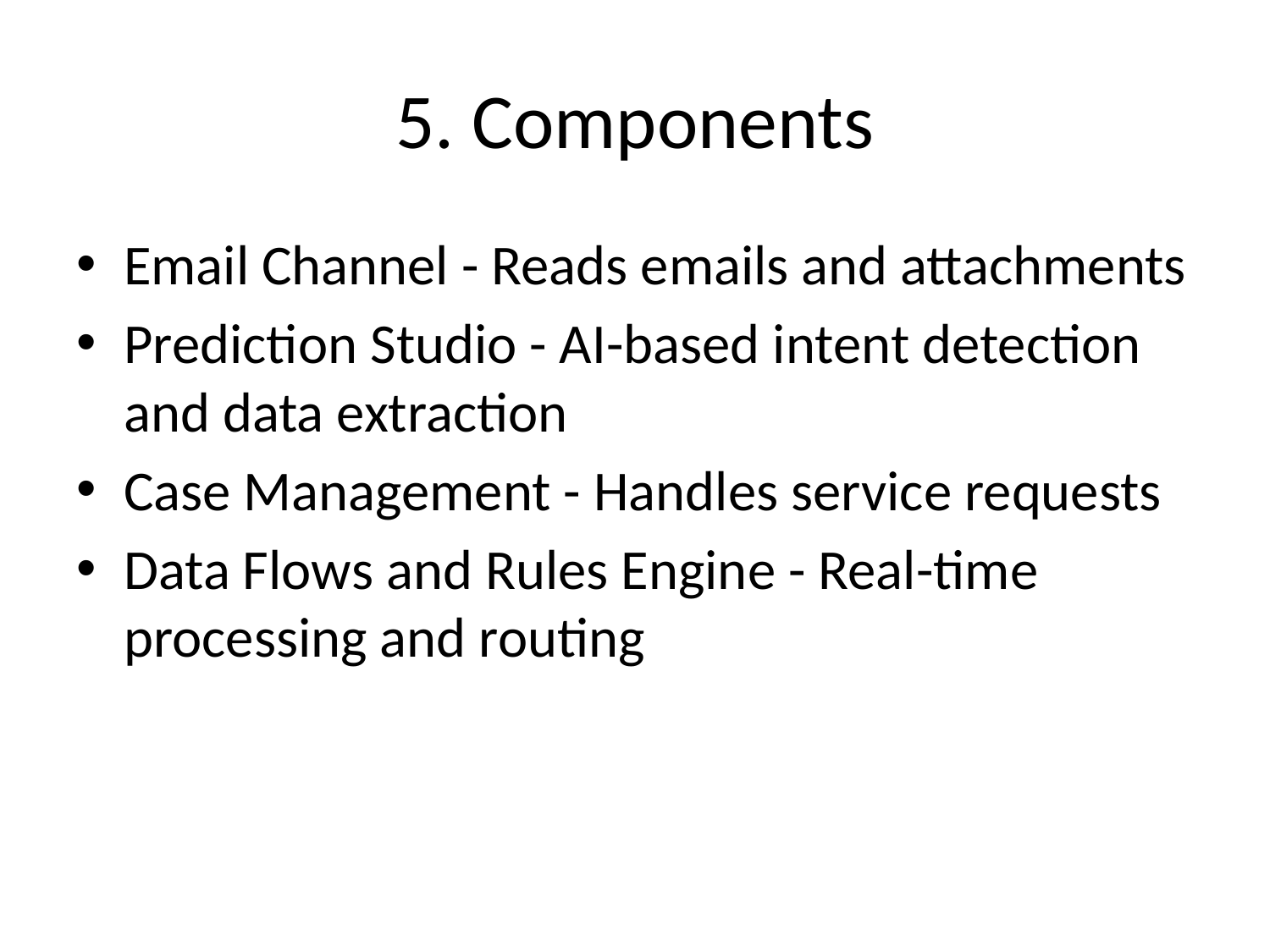

# 5. Components
Email Channel - Reads emails and attachments
Prediction Studio - AI-based intent detection and data extraction
Case Management - Handles service requests
Data Flows and Rules Engine - Real-time processing and routing